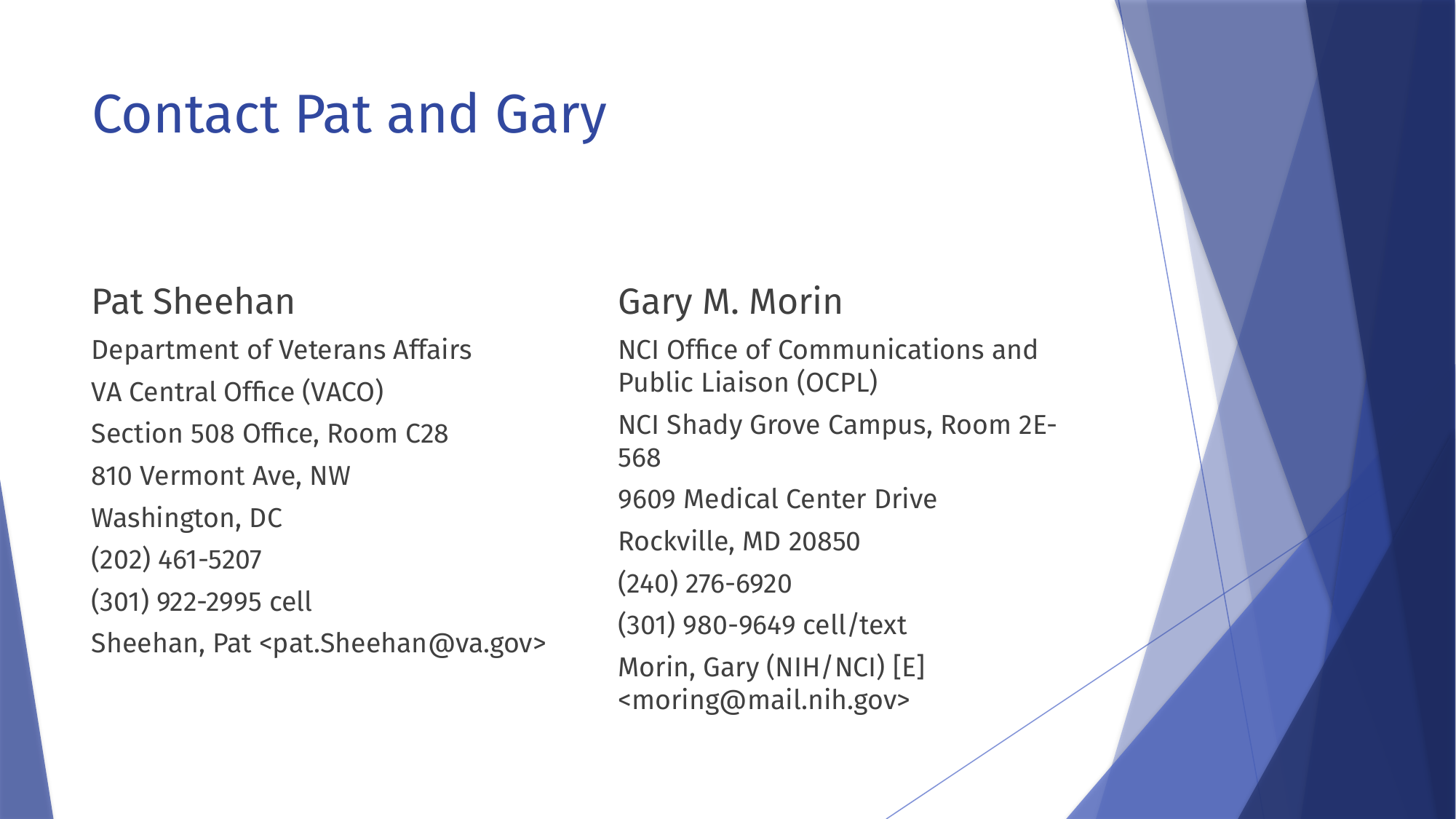

# Contact Pat and Gary
Pat Sheehan
Gary M. Morin
Department of Veterans Affairs
VA Central Office (VACO)
Section 508 Office, Room C28
810 Vermont Ave, NW
Washington, DC
(202) 461-5207
(301) 922-2995 cell
Sheehan, Pat <pat.Sheehan@va.gov>
NCI Office of Communications and Public Liaison (OCPL)
NCI Shady Grove Campus, Room 2E-568
9609 Medical Center Drive
Rockville, MD 20850
(240) 276-6920
(301) 980-9649 cell/text
Morin, Gary (NIH/NCI) [E] <moring@mail.nih.gov>